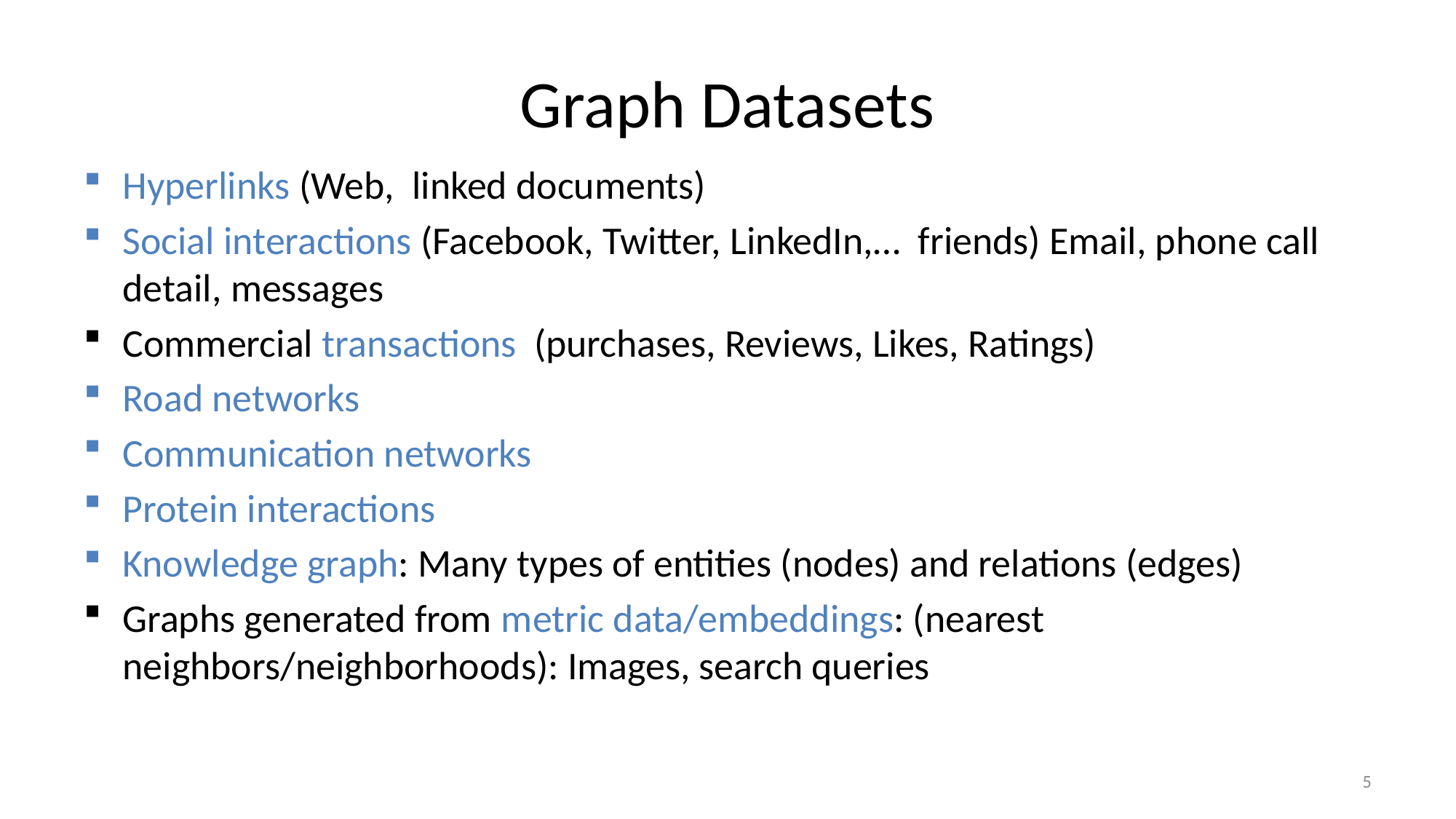

# Graph Datasets
Hyperlinks (Web,  linked documents)
Social interactions (Facebook, Twitter, LinkedIn,…  friends) Email, phone call detail, messages
Commercial transactions  (purchases, Reviews, Likes, Ratings)
Road networks
Communication networks
Protein interactions
Knowledge graph: Many types of entities (nodes) and relations (edges)
Graphs generated from metric data/embeddings: (nearest neighbors/neighborhoods): Images, search queries
5